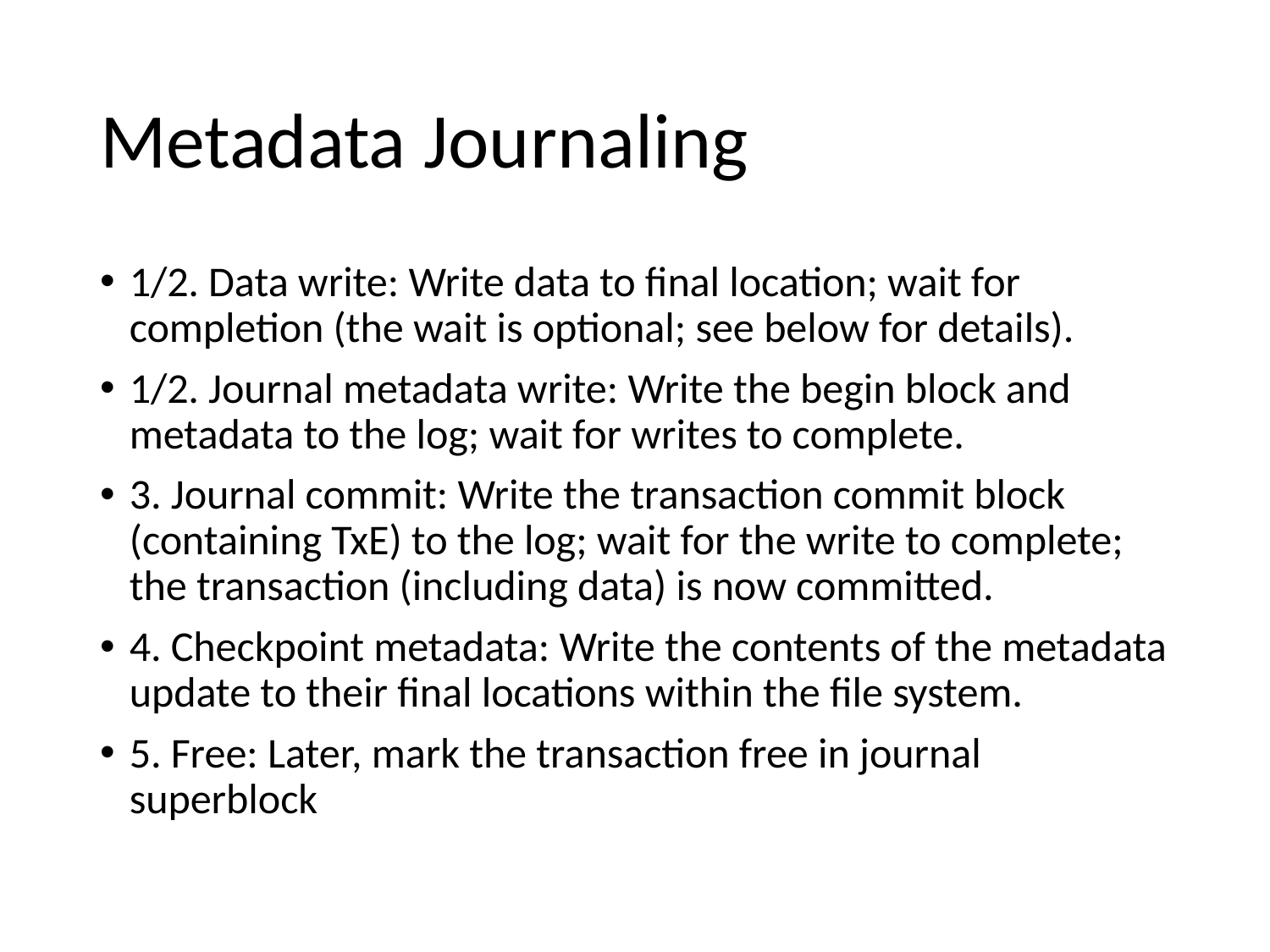

# Metadata Journaling
1/2. Data write: Write data to final location; wait for completion (the wait is optional; see below for details).
1/2. Journal metadata write: Write the begin block and metadata to the log; wait for writes to complete.
3. Journal commit: Write the transaction commit block (containing TxE) to the log; wait for the write to complete; the transaction (including data) is now committed.
4. Checkpoint metadata: Write the contents of the metadata update to their final locations within the file system.
5. Free: Later, mark the transaction free in journal superblock